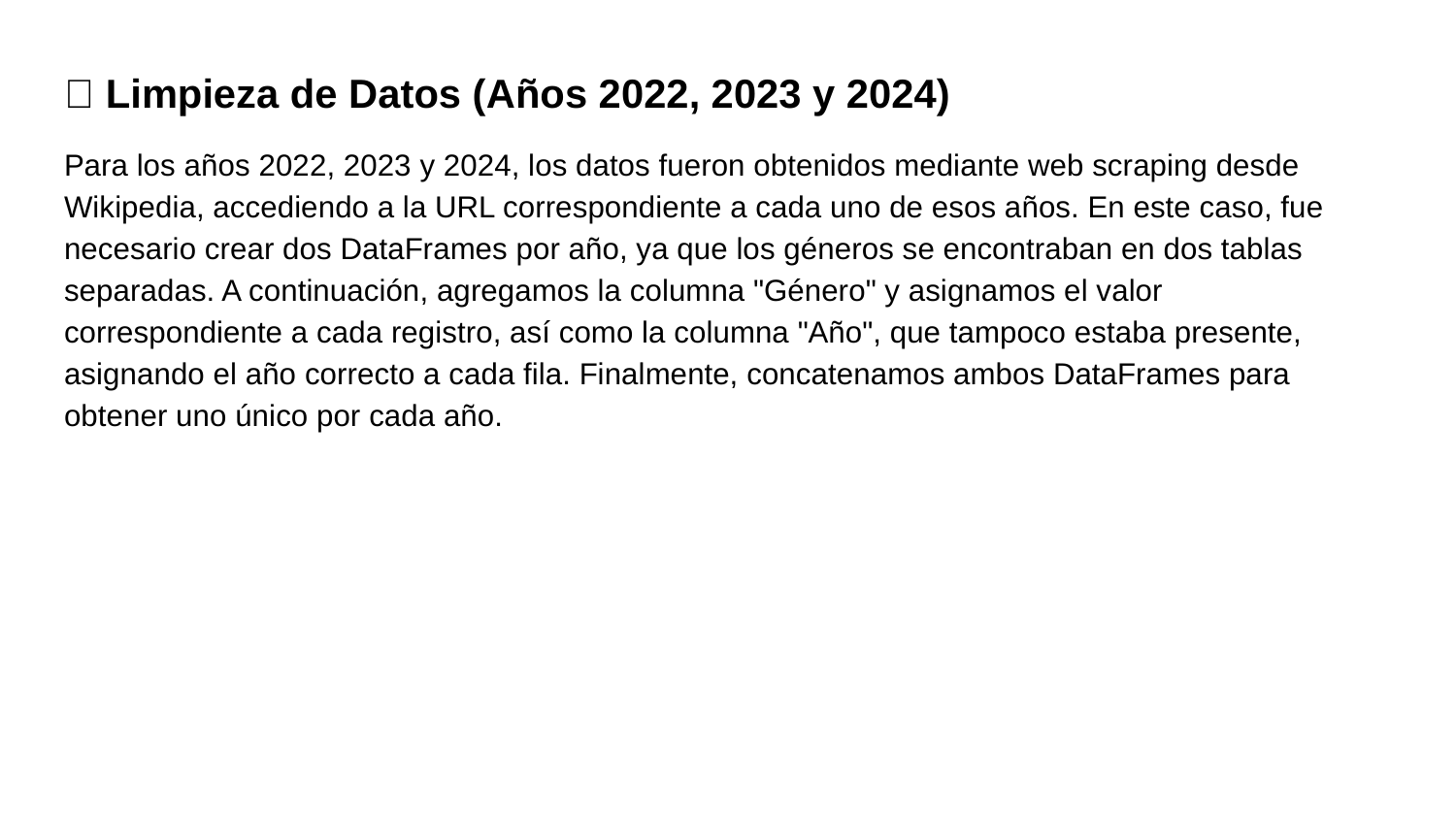

🧼 Limpieza de Datos (Años 2022, 2023 y 2024)
Para los años 2022, 2023 y 2024, los datos fueron obtenidos mediante web scraping desde Wikipedia, accediendo a la URL correspondiente a cada uno de esos años. En este caso, fue necesario crear dos DataFrames por año, ya que los géneros se encontraban en dos tablas separadas. A continuación, agregamos la columna "Género" y asignamos el valor correspondiente a cada registro, así como la columna "Año", que tampoco estaba presente, asignando el año correcto a cada fila. Finalmente, concatenamos ambos DataFrames para obtener uno único por cada año.